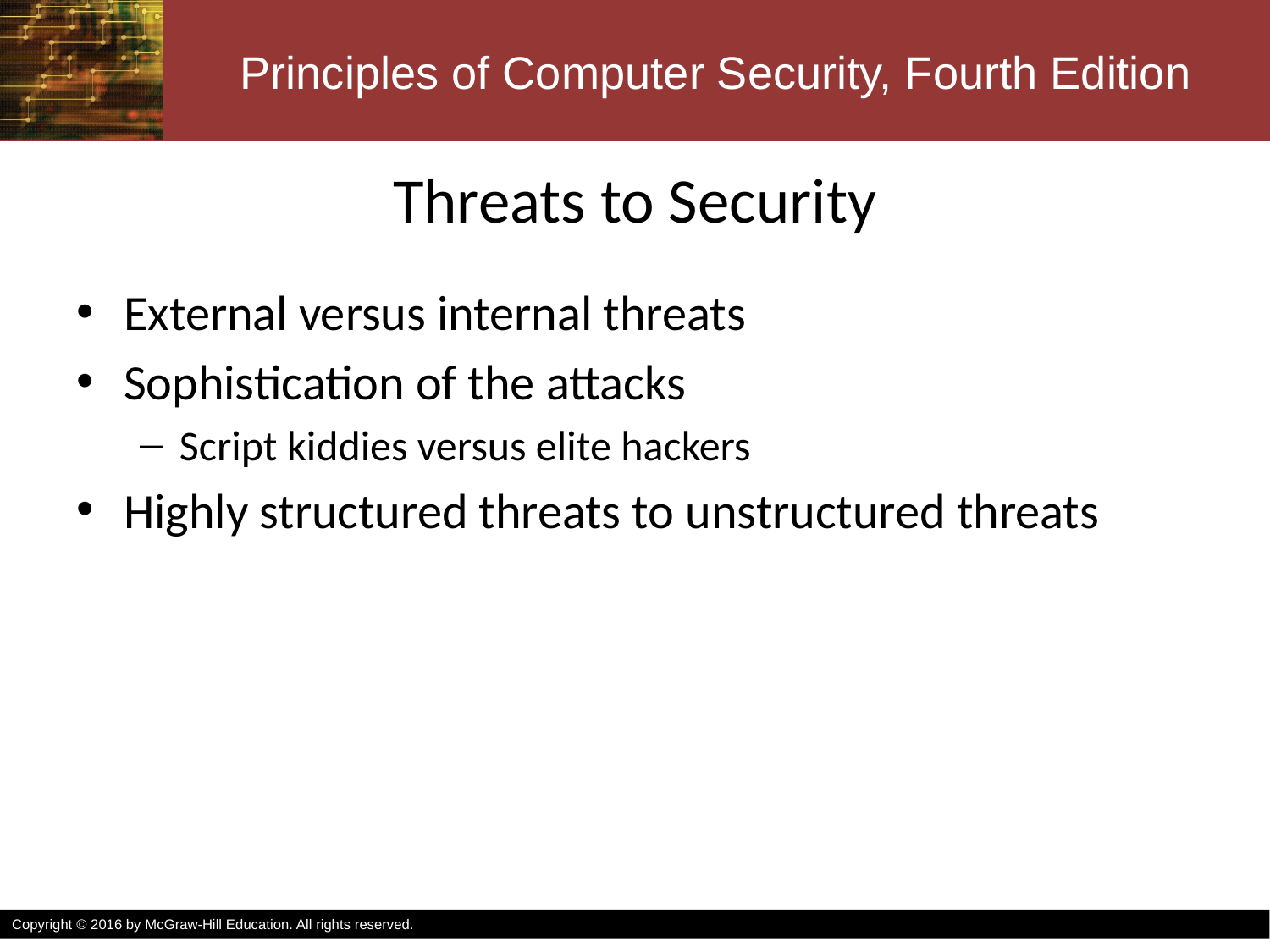

# Threats to Security
External versus internal threats
Sophistication of the attacks
Script kiddies versus elite hackers
Highly structured threats to unstructured threats